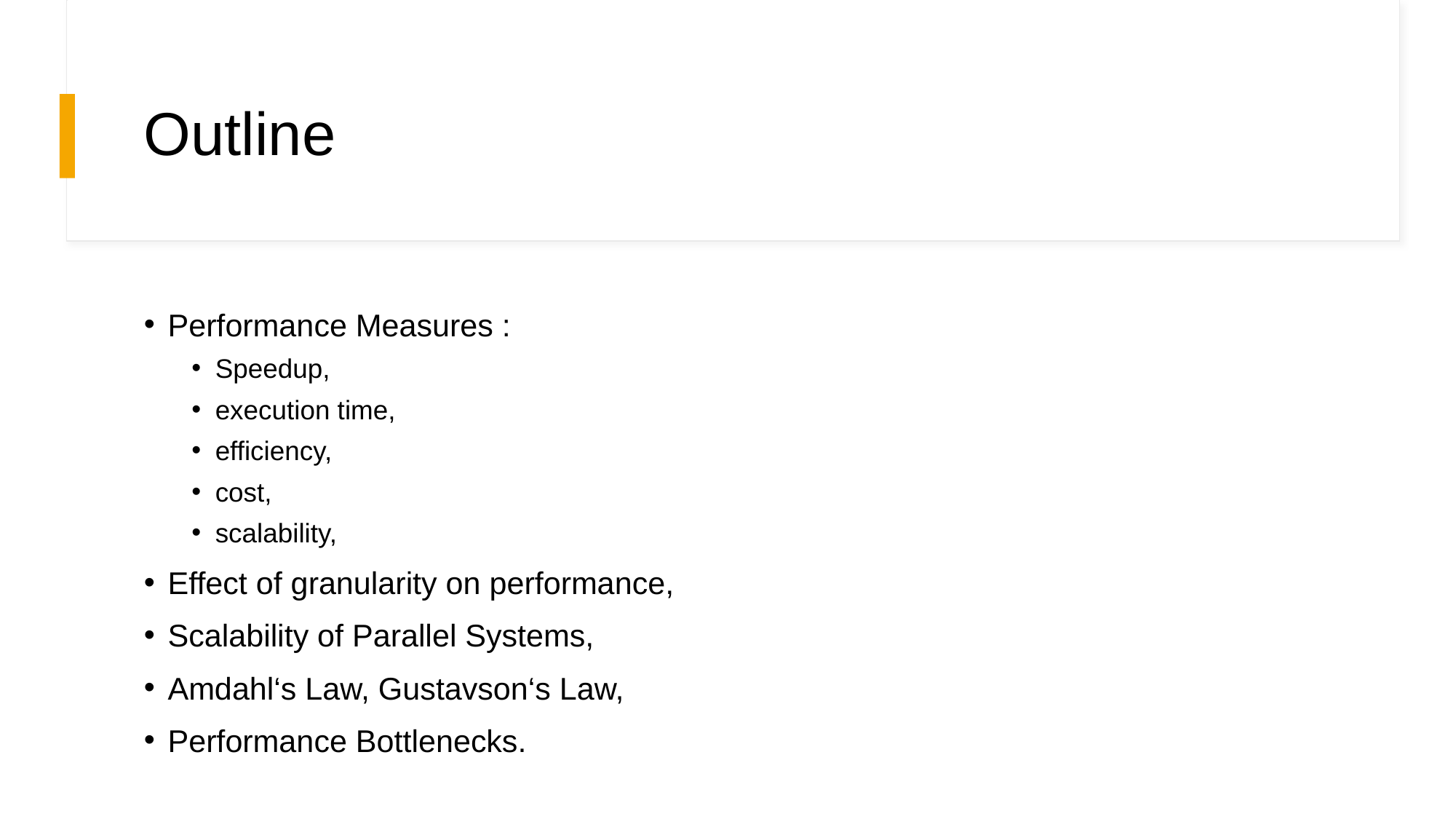

# Outline
Performance Measures :
Speedup,
execution time,
efficiency,
cost,
scalability,
Effect of granularity on performance,
Scalability of Parallel Systems,
Amdahl‘s Law, Gustavson‘s Law,
Performance Bottlenecks.